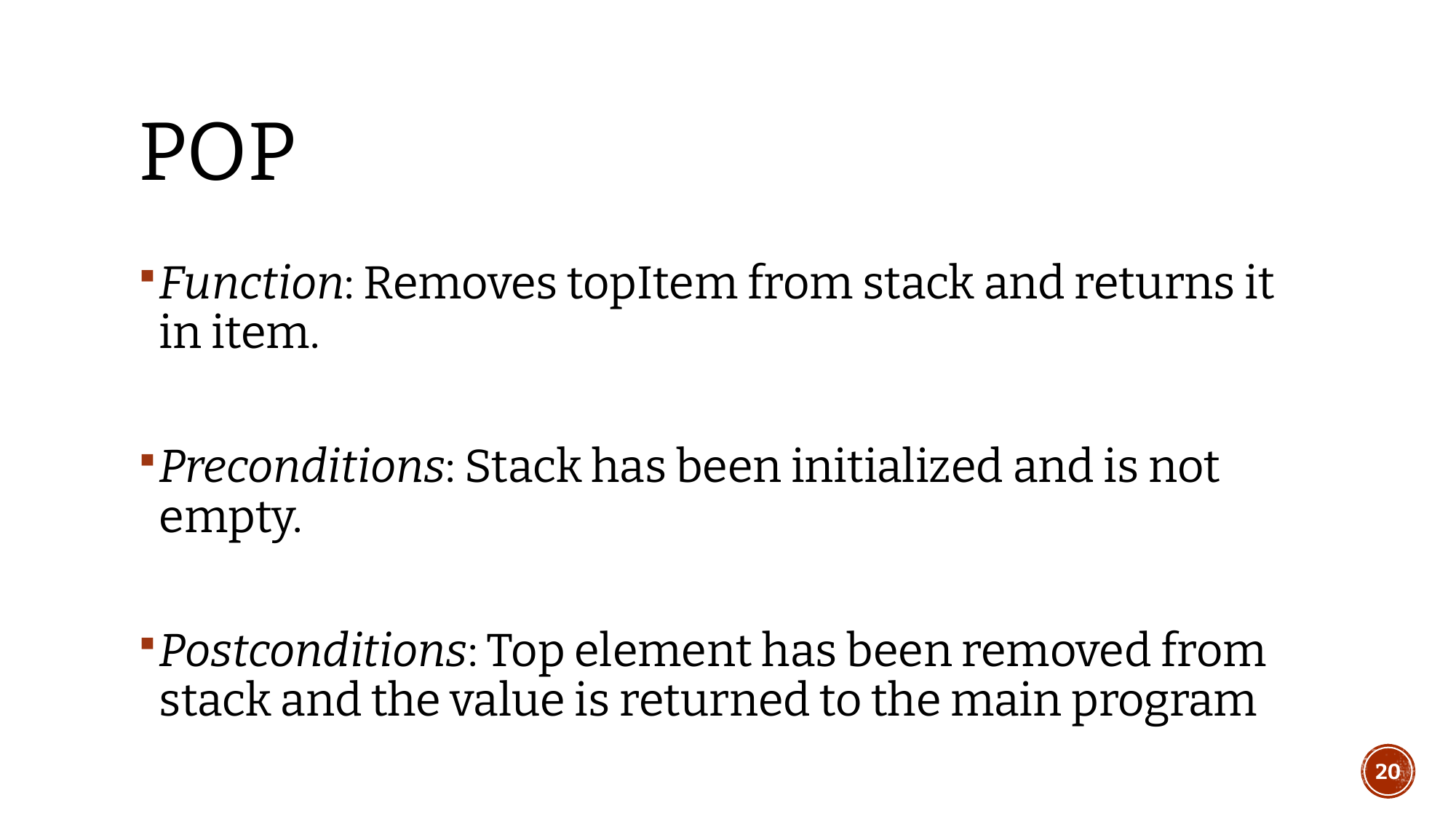

# Pop
Function: Removes topItem from stack and returns it in item.

Preconditions: Stack has been initialized and is not empty.

Postconditions: Top element has been removed from stack and the value is returned to the main program
20